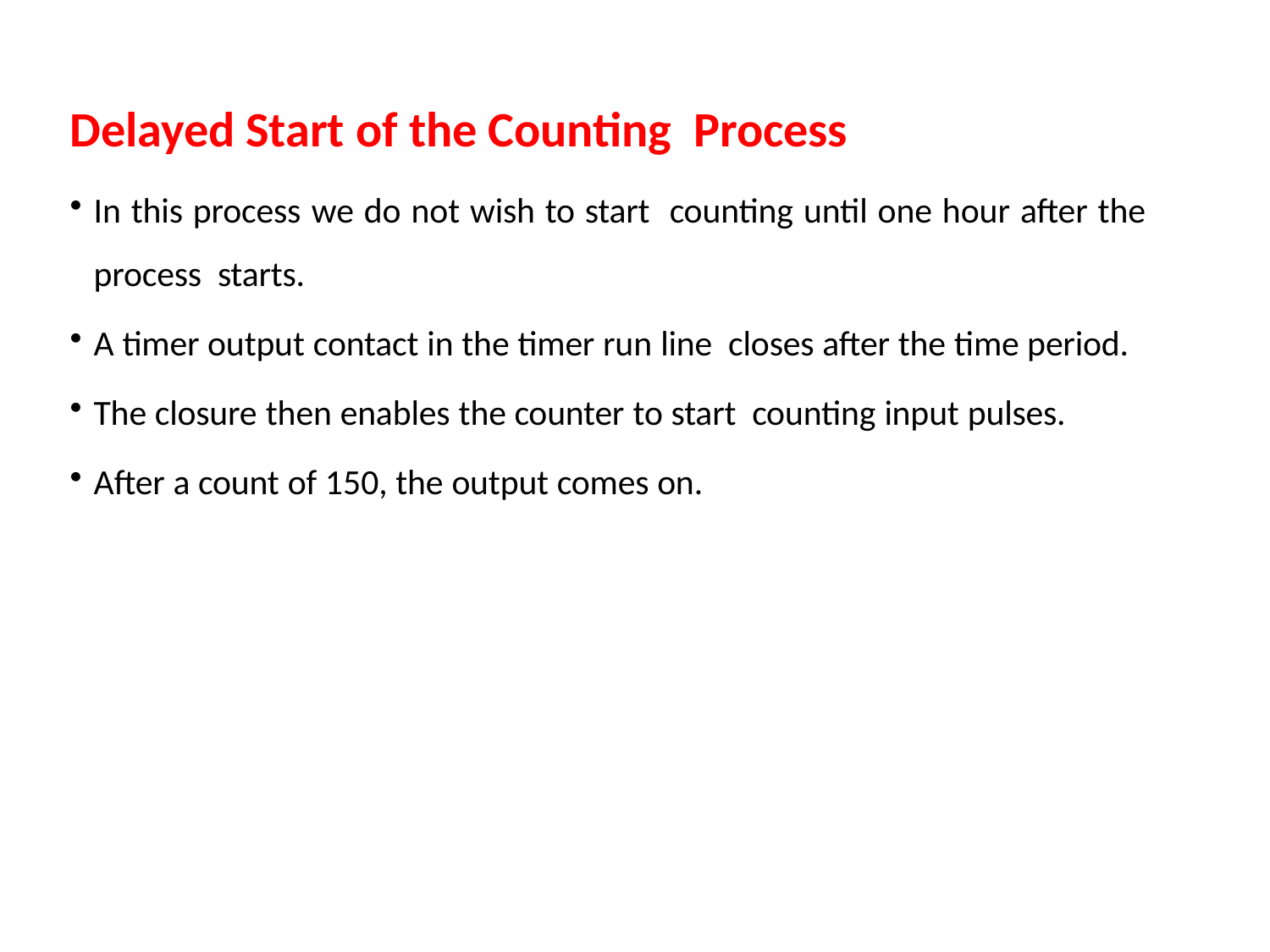

Delayed Start of the Counting  Process
In this process we do not wish to start  counting until one hour after the process  starts.
A timer output contact in the timer run line  closes after the time period.
The closure then enables the counter to start  counting input pulses.
After a count of 150, the output comes on.